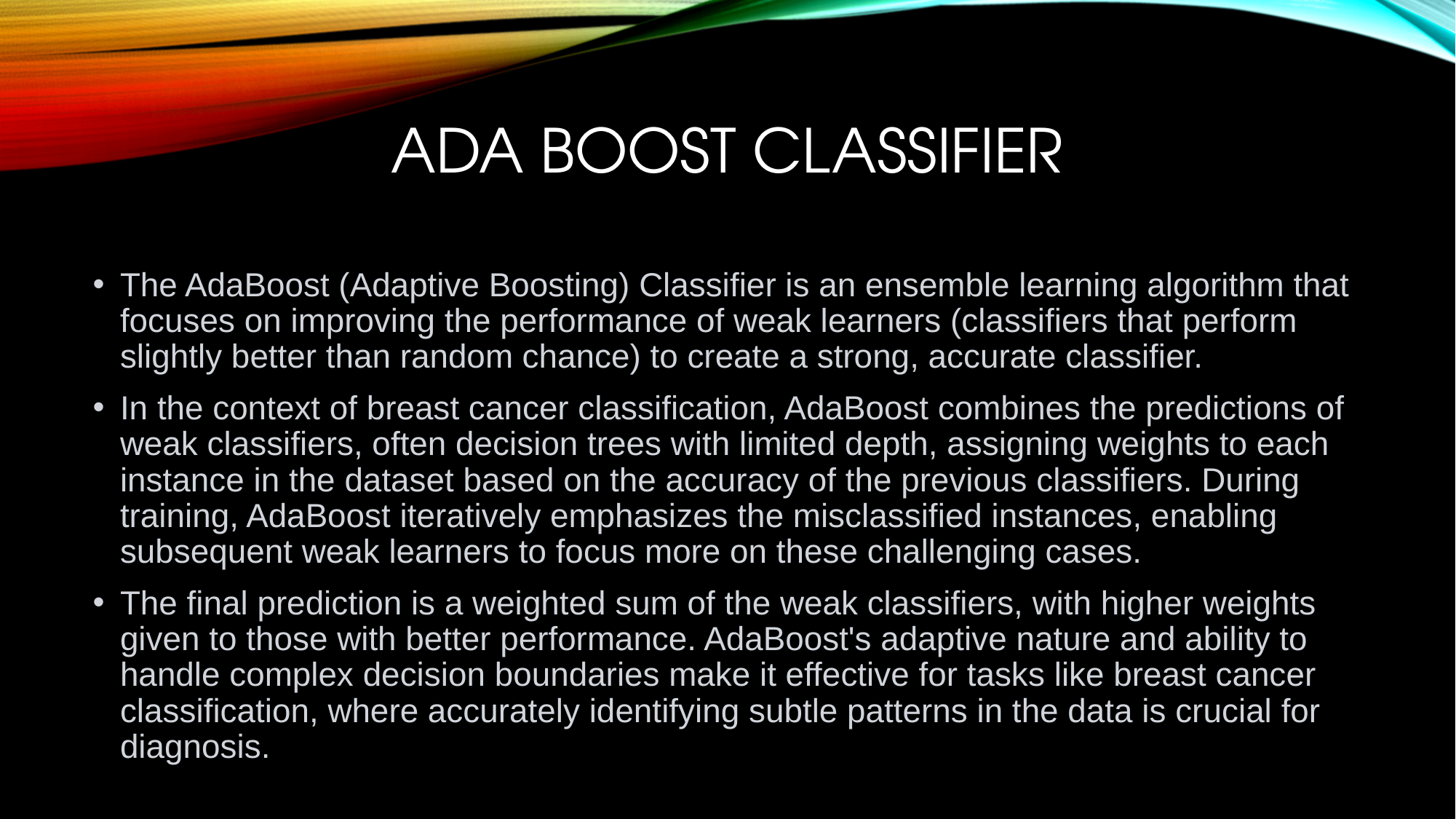

# Ada Boost Classifier
The AdaBoost (Adaptive Boosting) Classifier is an ensemble learning algorithm that focuses on improving the performance of weak learners (classifiers that perform slightly better than random chance) to create a strong, accurate classifier.
In the context of breast cancer classification, AdaBoost combines the predictions of weak classifiers, often decision trees with limited depth, assigning weights to each instance in the dataset based on the accuracy of the previous classifiers. During training, AdaBoost iteratively emphasizes the misclassified instances, enabling subsequent weak learners to focus more on these challenging cases.
The final prediction is a weighted sum of the weak classifiers, with higher weights given to those with better performance. AdaBoost's adaptive nature and ability to handle complex decision boundaries make it effective for tasks like breast cancer classification, where accurately identifying subtle patterns in the data is crucial for diagnosis.